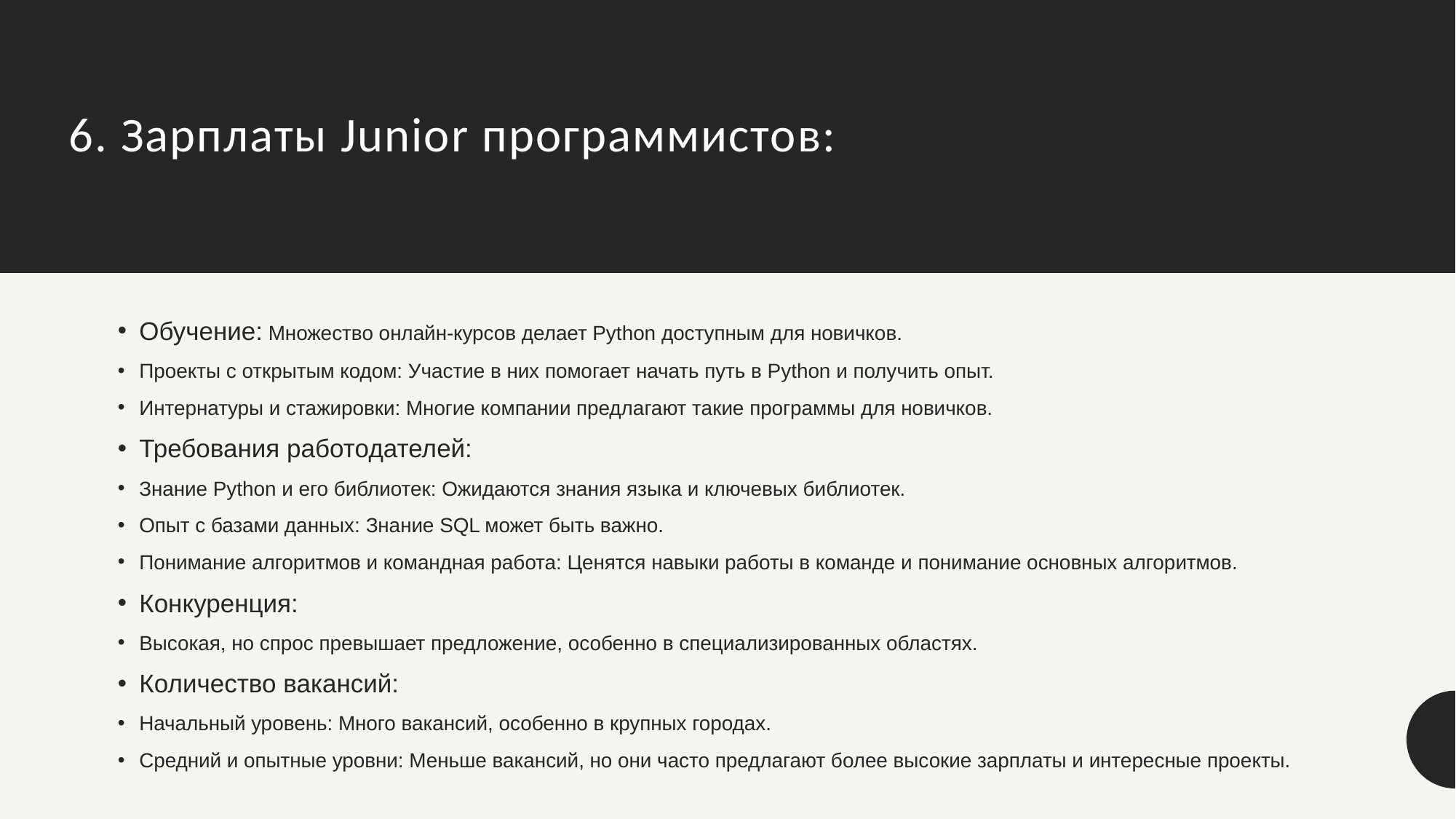

# 6. Зарплаты Junior программистов:
Обучение: Множество онлайн-курсов делает Python доступным для новичков.
Проекты с открытым кодом: Участие в них помогает начать путь в Python и получить опыт.
Интернатуры и стажировки: Многие компании предлагают такие программы для новичков.
Требования работодателей:
Знание Python и его библиотек: Ожидаются знания языка и ключевых библиотек.
Опыт с базами данных: Знание SQL может быть важно.
Понимание алгоритмов и командная работа: Ценятся навыки работы в команде и понимание основных алгоритмов.
Конкуренция:
Высокая, но спрос превышает предложение, особенно в специализированных областях.
Количество вакансий:
Начальный уровень: Много вакансий, особенно в крупных городах.
Средний и опытные уровни: Меньше вакансий, но они часто предлагают более высокие зарплаты и интересные проекты.